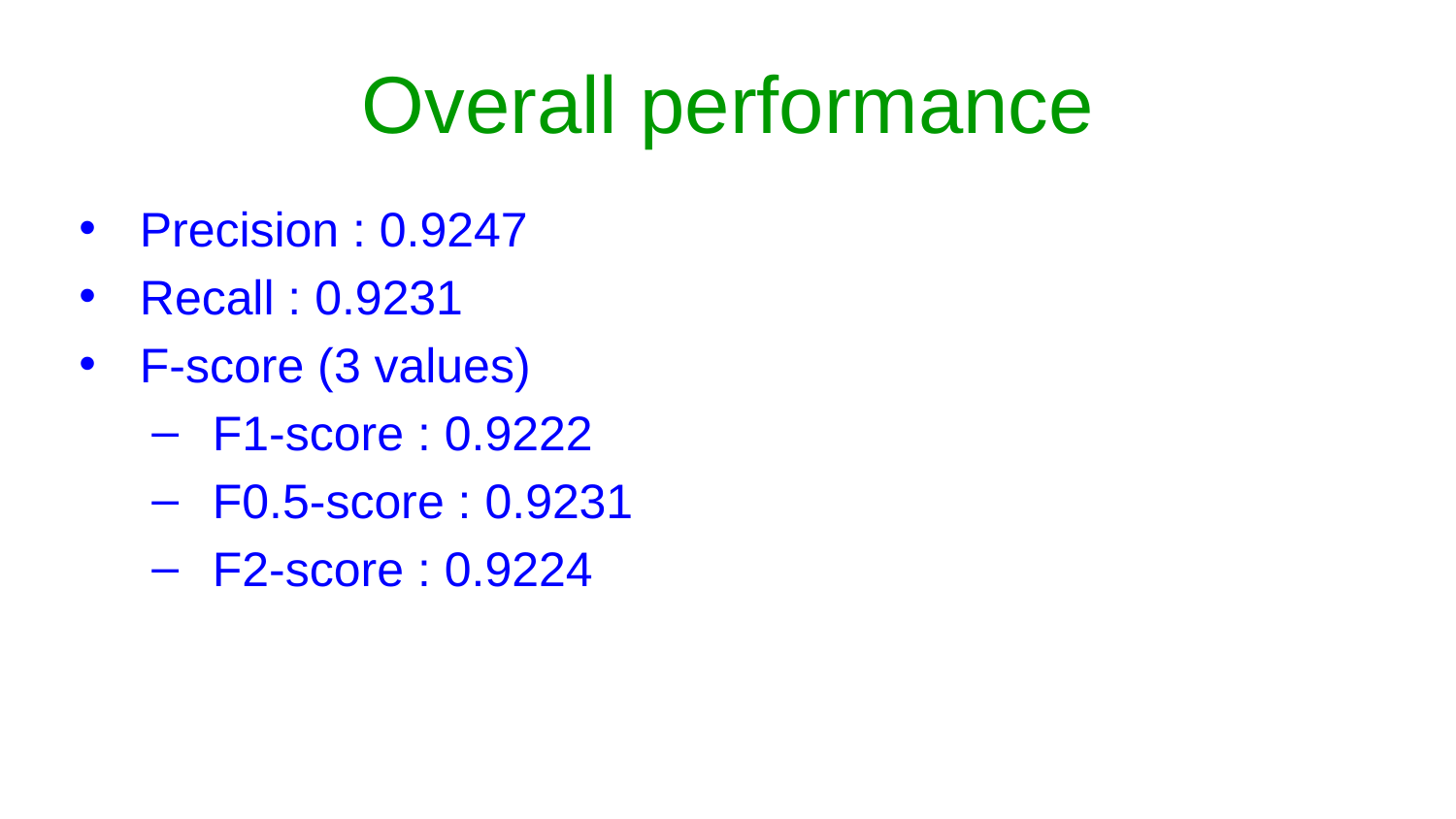

# Overall performance
Precision : 0.9247
Recall : 0.9231
F-score (3 values)
F1-score : 0.9222
F0.5-score : 0.9231
F2-score : 0.9224